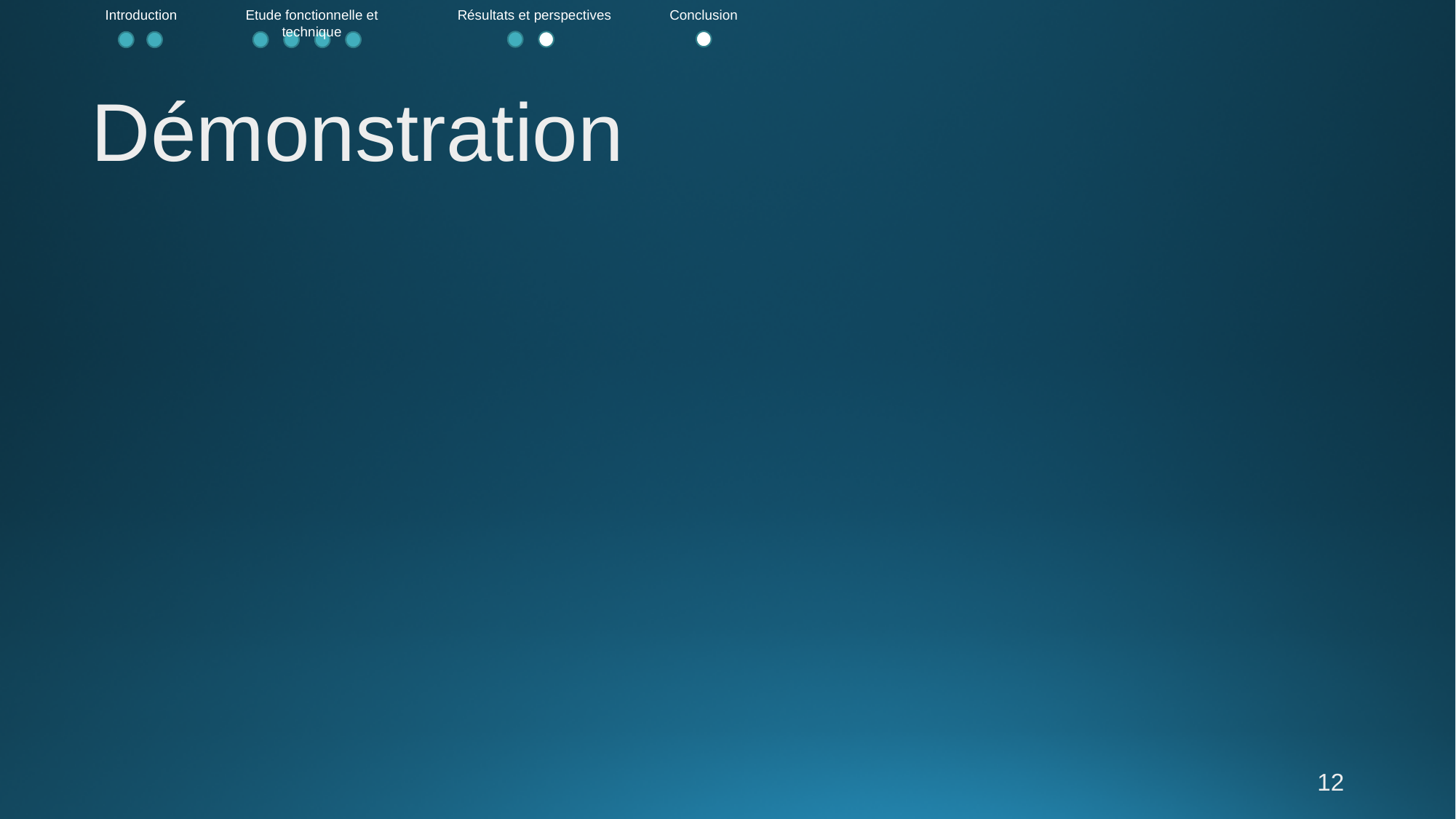

Introduction
Etude fonctionnelle et technique
Résultats et perspectives
Conclusion

Démonstration
12